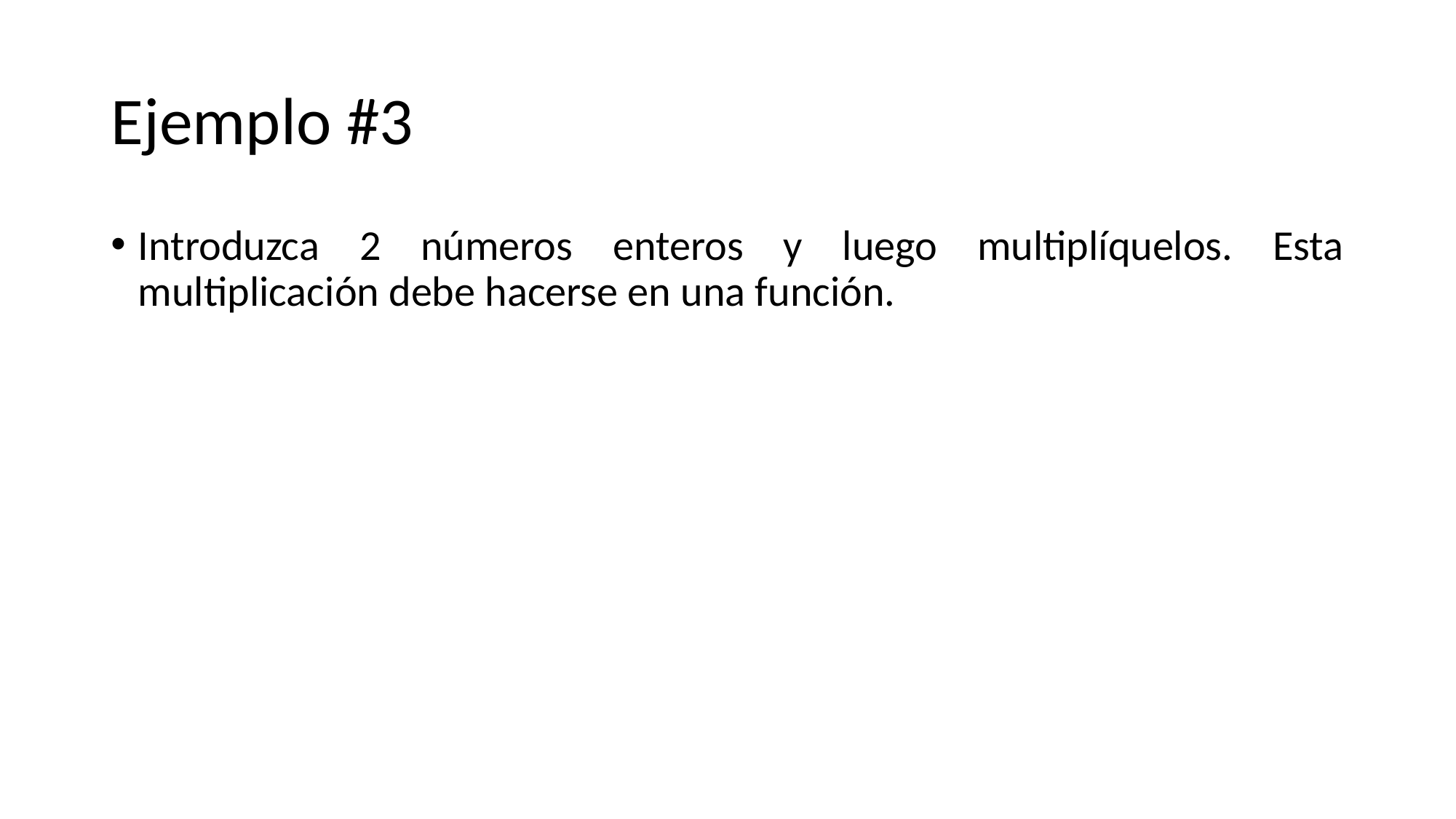

# Ejemplo #3
Introduzca 2 números enteros y luego multiplíquelos. Esta multiplicación debe hacerse en una función.